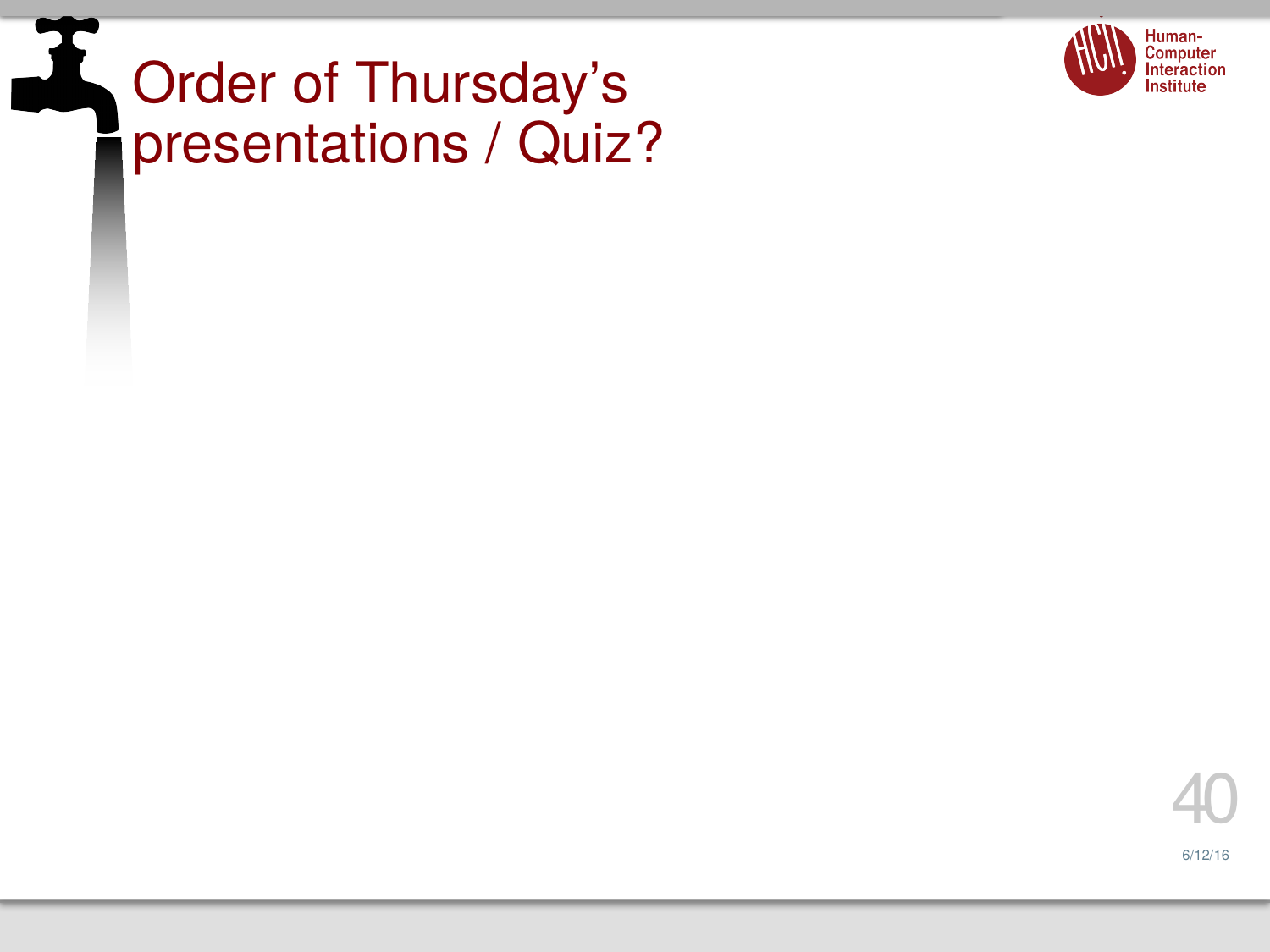

# Order of Thursday’s presentations / Quiz?

40
6/12/16